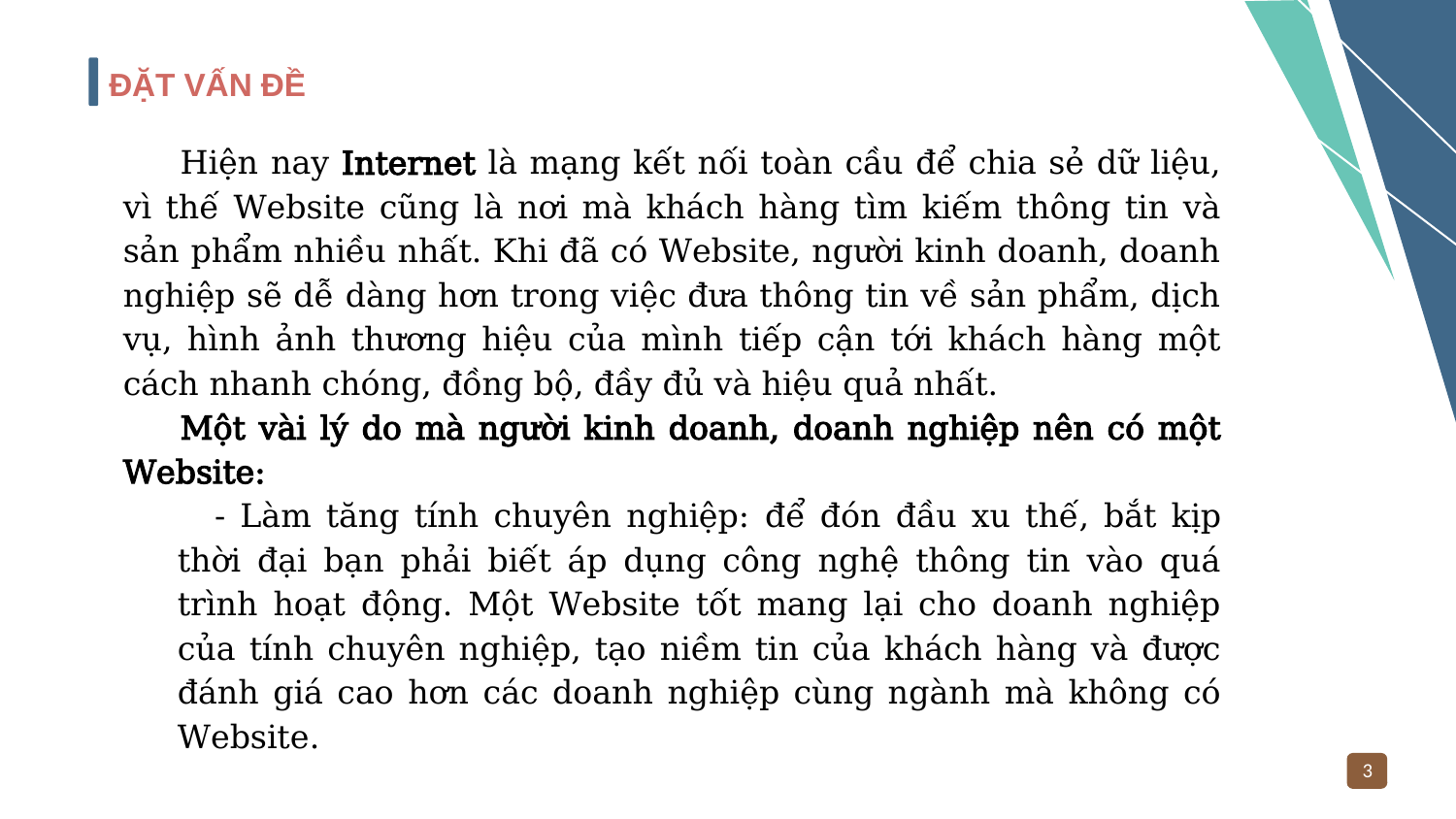

ĐẶT VẤN ĐỀ
Hiện nay Internet là mạng kết nối toàn cầu để chia sẻ dữ liệu, vì thế Website cũng là nơi mà khách hàng tìm kiếm thông tin và sản phẩm nhiều nhất. Khi đã có Website, người kinh doanh, doanh nghiệp sẽ dễ dàng hơn trong việc đưa thông tin về sản phẩm, dịch vụ, hình ảnh thương hiệu của mình tiếp cận tới khách hàng một cách nhanh chóng, đồng bộ, đầy đủ và hiệu quả nhất.
Một vài lý do mà người kinh doanh, doanh nghiệp nên có một Website:
- Làm tăng tính chuyên nghiệp: để đón đầu xu thế, bắt kịp thời đại bạn phải biết áp dụng công nghệ thông tin vào quá trình hoạt động. Một Website tốt mang lại cho doanh nghiệp của tính chuyên nghiệp, tạo niềm tin của khách hàng và được đánh giá cao hơn các doanh nghiệp cùng ngành mà không có Website.